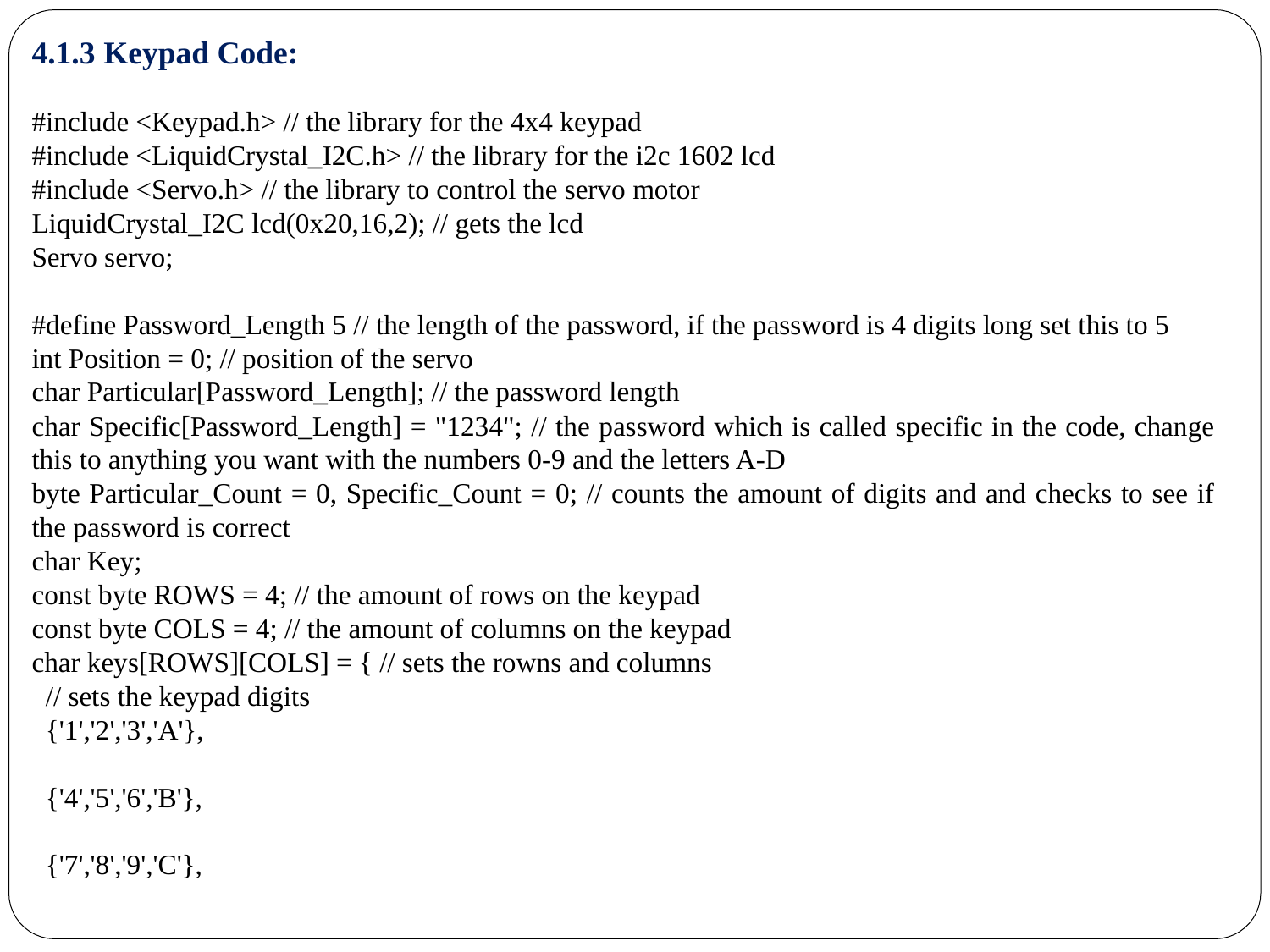

4.1.3 Keypad Code:

#include <Keypad.h> // the library for the 4x4 keypad
#include <LiquidCrystal_I2C.h> // the library for the i2c 1602 lcd
#include <Servo.h> // the library to control the servo motor
LiquidCrystal_I2C lcd(0x20,16,2); // gets the lcd
Servo servo;

#define Password_Length 5 // the length of the password, if the password is 4 digits long set this to 5
int Position = 0; // position of the servo
char Particular[Password_Length]; // the password length
char Specific[Password_Length] = "1234"; // the password which is called specific in the code, change this to anything you want with the numbers 0-9 and the letters A-D
byte Particular_Count = 0, Specific_Count = 0; // counts the amount of digits and and checks to see if the password is correct
char Key;
const byte ROWS = 4; // the amount of rows on the keypad
const byte COLS = 4; // the amount of columns on the keypad
char keys[ROWS][COLS] = { // sets the rowns and columns
  // sets the keypad digits
  {'1','2','3','A'},

  {'4','5','6','B'},

  {'7','8','9','C'},